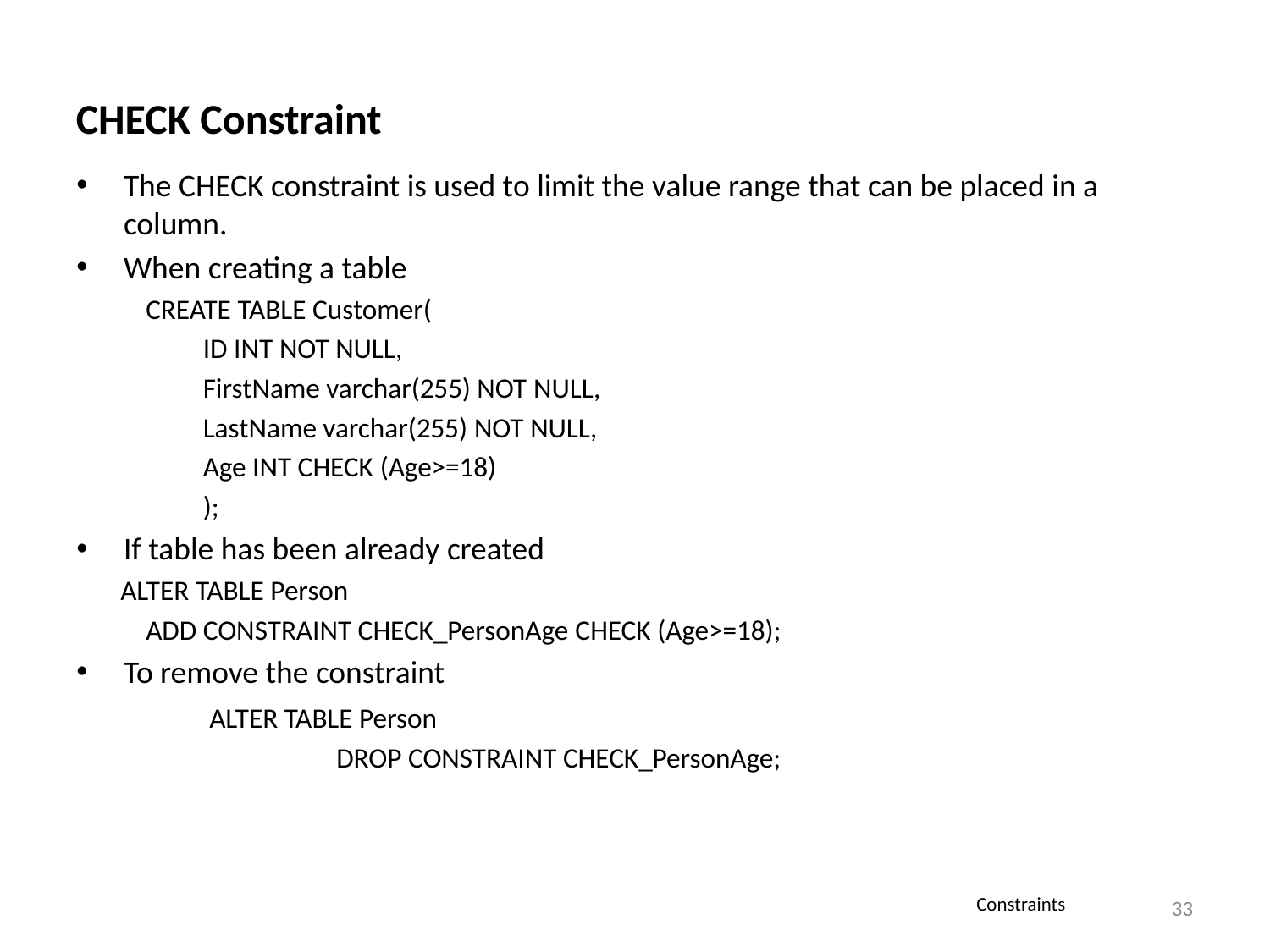

CHECK Constraint
The CHECK constraint is used to limit the value range that can be placed in a column.
When creating a table
           CREATE TABLE Customer(
	ID INT NOT NULL,
	FirstName varchar(255) NOT NULL,
	LastName varchar(255) NOT NULL,
	Age INT CHECK (Age>=18)
	);
If table has been already created
       ALTER TABLE Person
           ADD CONSTRAINT CHECK_PersonAge CHECK (Age>=18);
To remove the constraint
	 ALTER TABLE Person
		 DROP CONSTRAINT CHECK_PersonAge;
33
Constraints